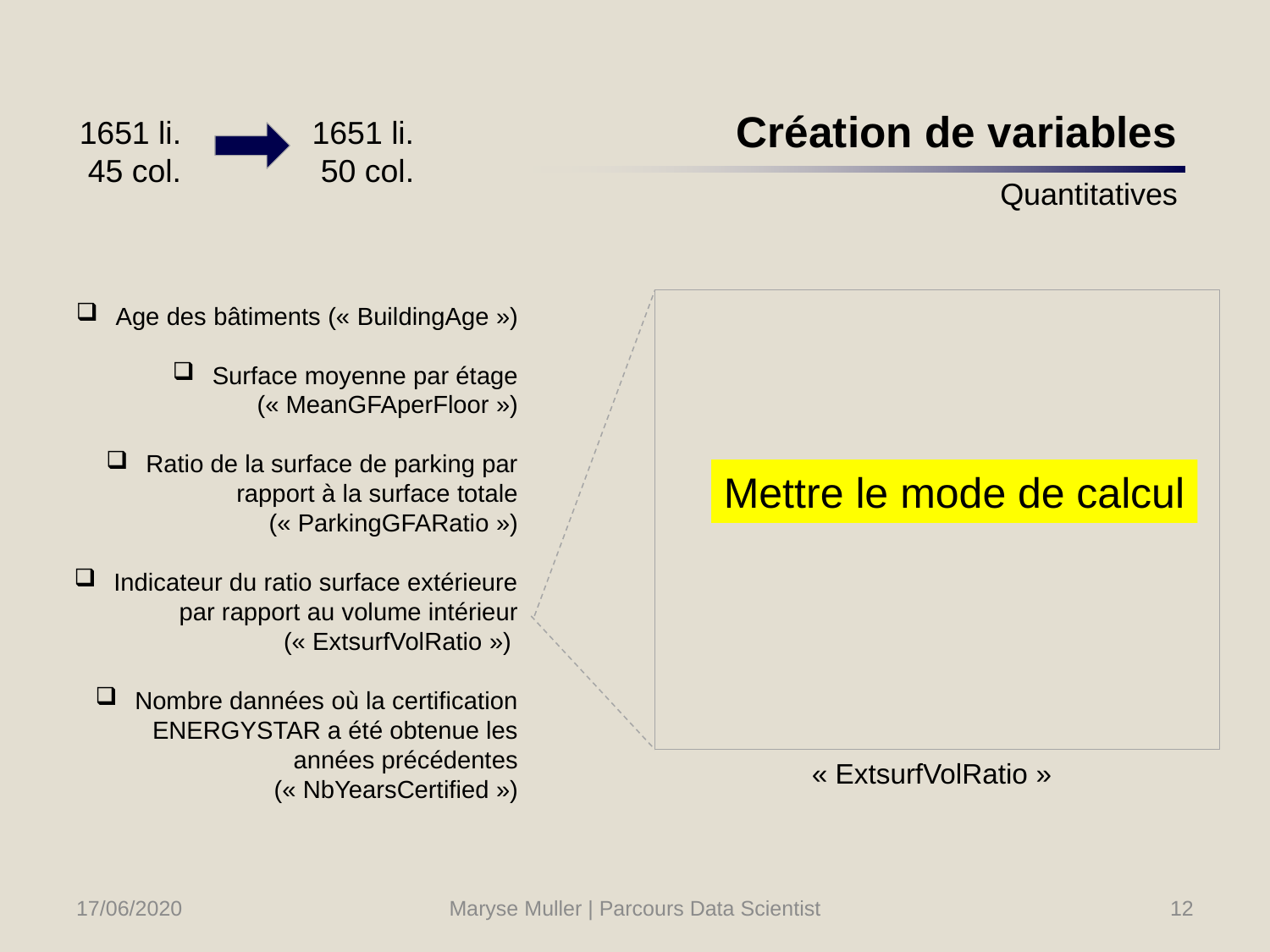

# Création de variables Quantitatives
1651 li.
45 col.
1651 li.
50 col.

Age des bâtiments (« BuildingAge »)

Surface moyenne par étage (« MeanGFAperFloor »)

Ratio de la surface de parking par rapport à la surface totale (« ParkingGFARatio »)

Indicateur du ratio surface extérieure par rapport au volume intérieur (« ExtsurfVolRatio »)

Nombre dannées où la certification ENERGYSTAR a été obtenue les années précédentes (« NbYearsCertified »)

Mettre le mode de calcul
« ExtsurfVolRatio »
17/06/2020
Maryse Muller | Parcours Data Scientist
12